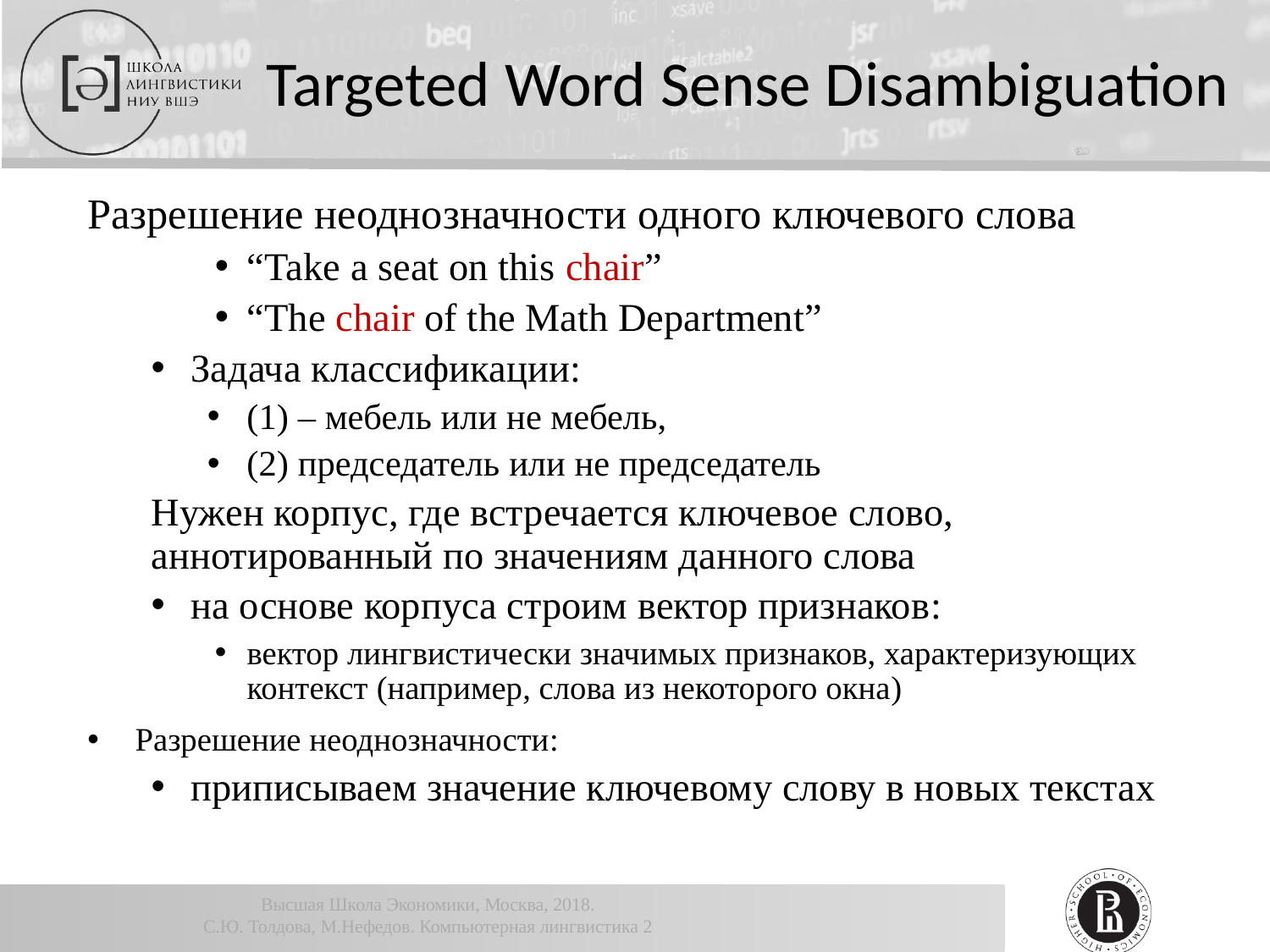

Targeted Word Sense Disambiguation
Разрешение неоднозначности одного ключевого слова
“Take a seat on this chair”
“The chair of the Math Department”
Задача классификации:
(1) – мебель или не мебель,
(2) председатель или не председатель
Нужен корпус, где встречается ключевое слово, аннотированный по значениям данного слова
на основе корпуса строим вектор признаков:
вектор лингвистически значимых признаков, характеризующих контекст (например, слова из некоторого окна)
Разрешение неоднозначности:
приписываем значение ключевому слову в новых текстах